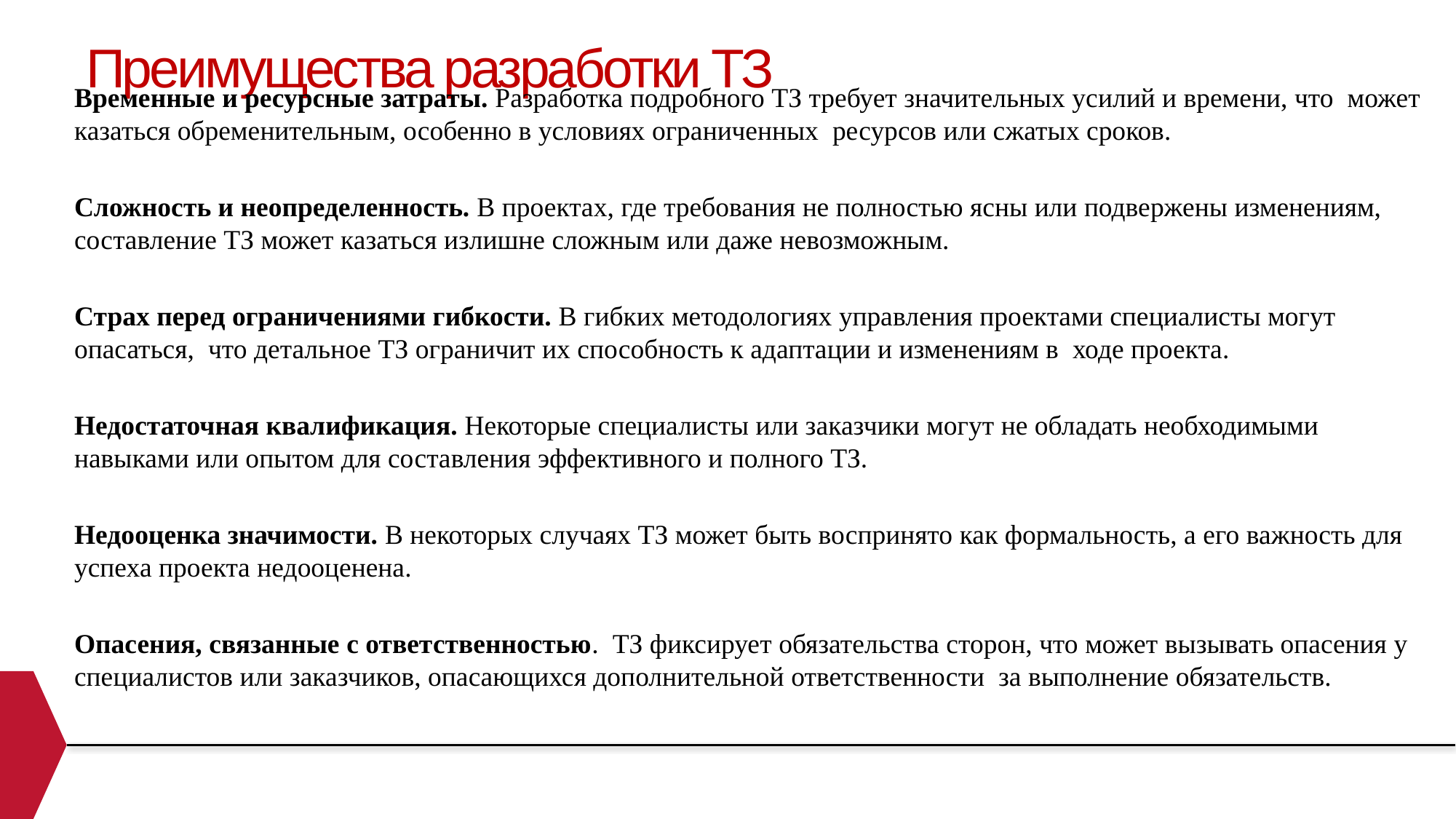

Преимущества разработки ТЗ

Временные и ресурсные затраты. Разработка подробного ТЗ требует значительных усилий и времени, что  может казаться обременительным, особенно в условиях ограниченных  ресурсов или сжатых сроков.

Сложность и неопределенность. В проектах, где требования не полностью ясны или подвержены изменениям,  составление ТЗ может казаться излишне сложным или даже невозможным.

Страх перед ограничениями гибкости. В гибких методологиях управления проектами специалисты могут опасаться,  что детальное ТЗ ограничит их способность к адаптации и изменениям в  ходе проекта.

Недостаточная квалификация. Некоторые специалисты или заказчики могут не обладать необходимыми  навыками или опытом для составления эффективного и полного ТЗ.

Недооценка значимости. В некоторых случаях ТЗ может быть воспринято как формальность, а его важность для успеха проекта недооценена.

Опасения, связанные с ответственностью.  ТЗ фиксирует обязательства сторон, что может вызывать опасения у  специалистов или заказчиков, опасающихся дополнительной ответственности  за выполнение обязательств.